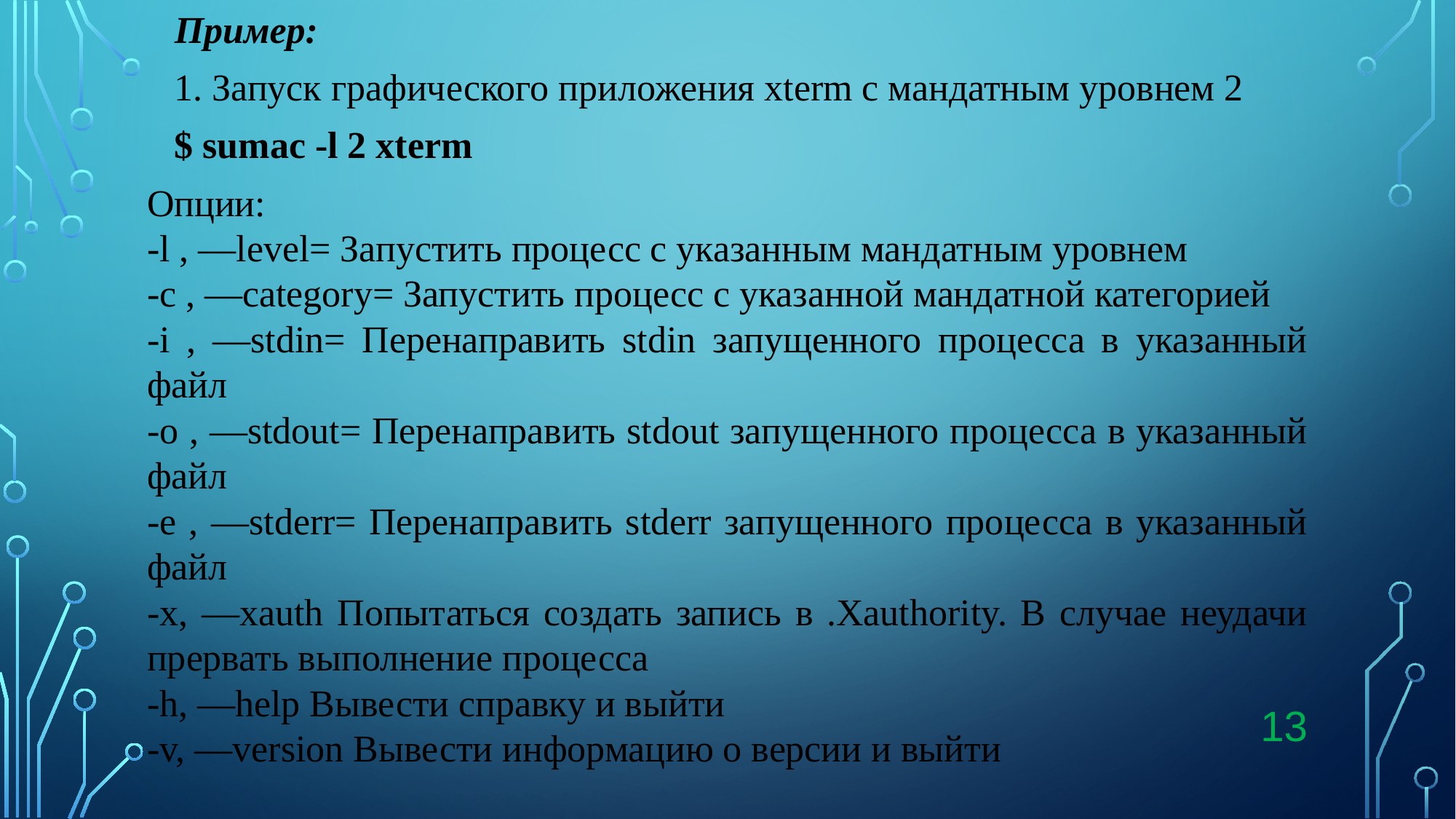

Пример:
1. Запуск графического приложения xterm с мандатным уровнем 2
$ sumac -l 2 xterm
Опции:
-l , —level= Запустить процесс с указанным мандатным уровнем
-c , —category= Запустить процесс с указанной мандатной категорией
-i , —stdin= Перенаправить stdin запущенного процесса в указанный файл
-o , —stdout= Перенаправить stdout запущенного процесса в указанный файл
-e , —stderr= Перенаправить stderr запущенного процесса в указанный файл
-x, —xauth Попытаться создать запись в .Xauthority. В случае неудачи прервать выполнение процесса
-h, —help Вывести справку и выйти
-v, —version Вывести информацию о версии и выйти
13